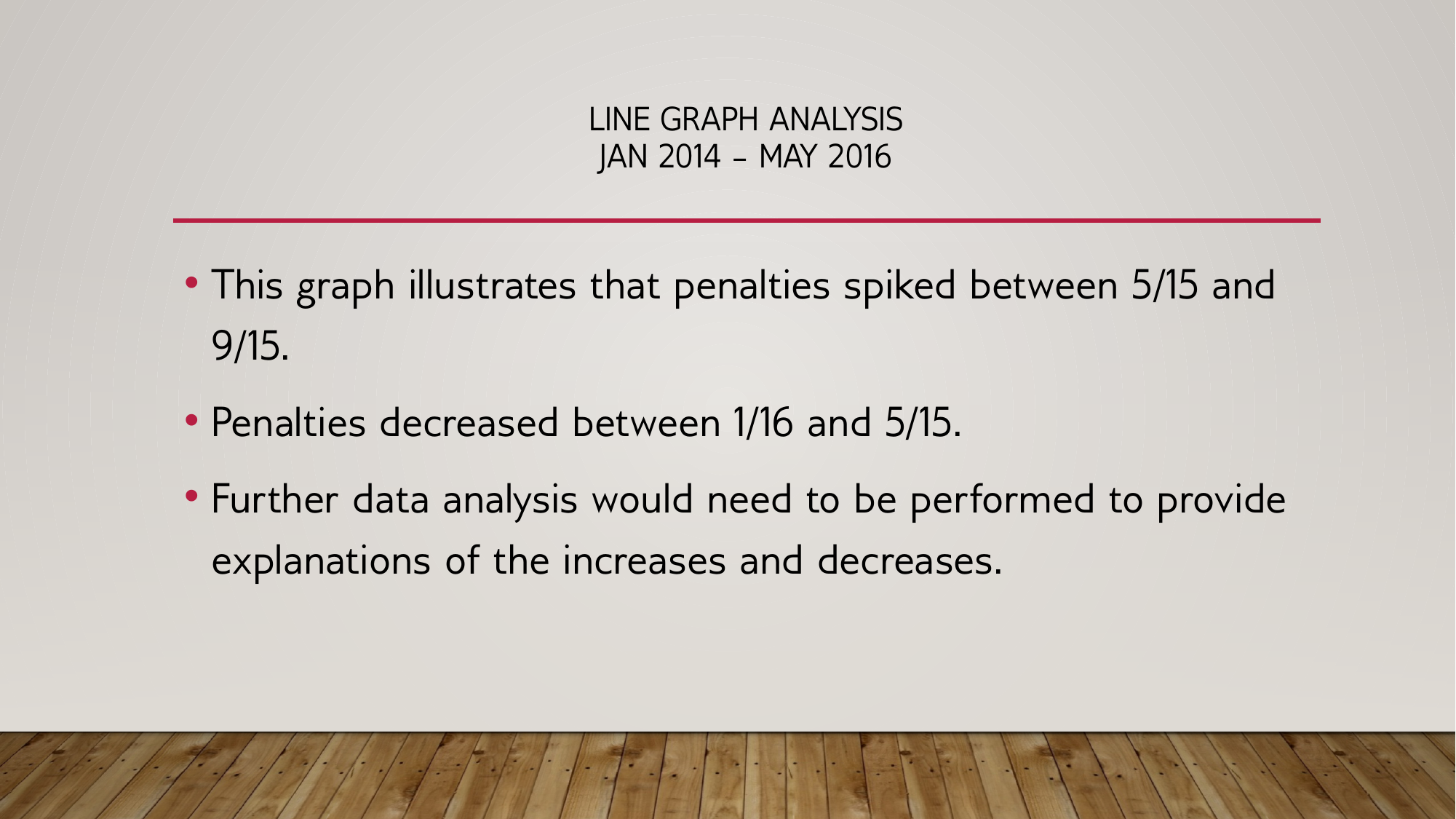

# Line graph analysis Jan 2014 – may 2016
This graph illustrates that penalties spiked between 5/15 and 9/15.
Penalties decreased between 1/16 and 5/15.
Further data analysis would need to be performed to provide explanations of the increases and decreases.